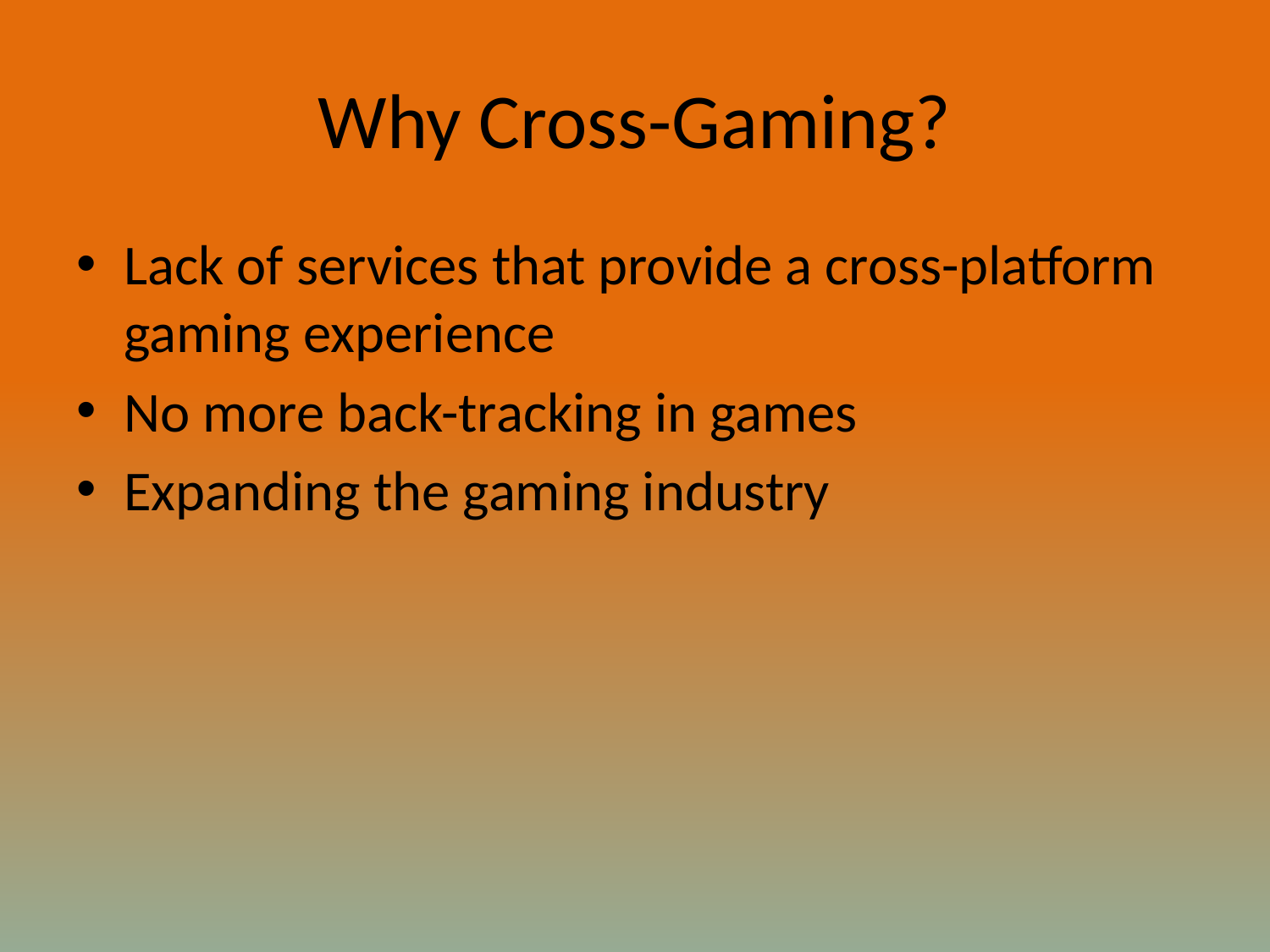

# Why Cross-Gaming?
Lack of services that provide a cross-platform gaming experience
No more back-tracking in games
Expanding the gaming industry